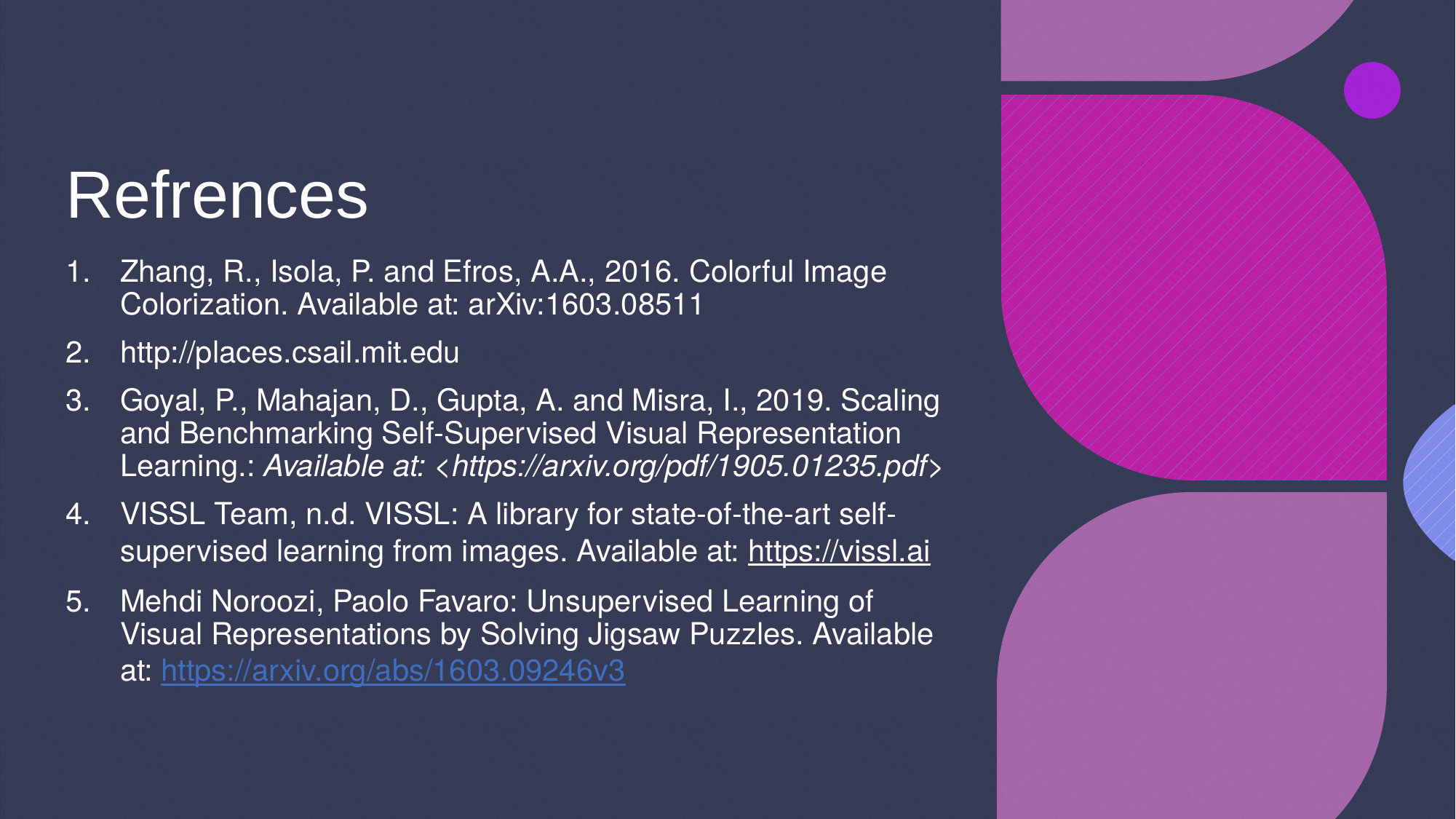

# Refrences
Zhang, R., Isola, P. and Efros, A.A., 2016. Colorful Image Colorization. Available at: arXiv:1603.08511
http://places.csail.mit.edu
Goyal, P., Mahajan, D., Gupta, A. and Misra, I., 2019. Scaling and Benchmarking Self-Supervised Visual Representation Learning.: Available at: <https://arxiv.org/pdf/1905.01235.pdf>
VISSL Team, n.d. VISSL: A library for state-of-the-art self-supervised learning from images. Available at: https://vissl.ai
Mehdi Noroozi, Paolo Favaro: Unsupervised Learning of Visual Representations by Solving Jigsaw Puzzles. Available at: https://arxiv.org/abs/1603.09246v3